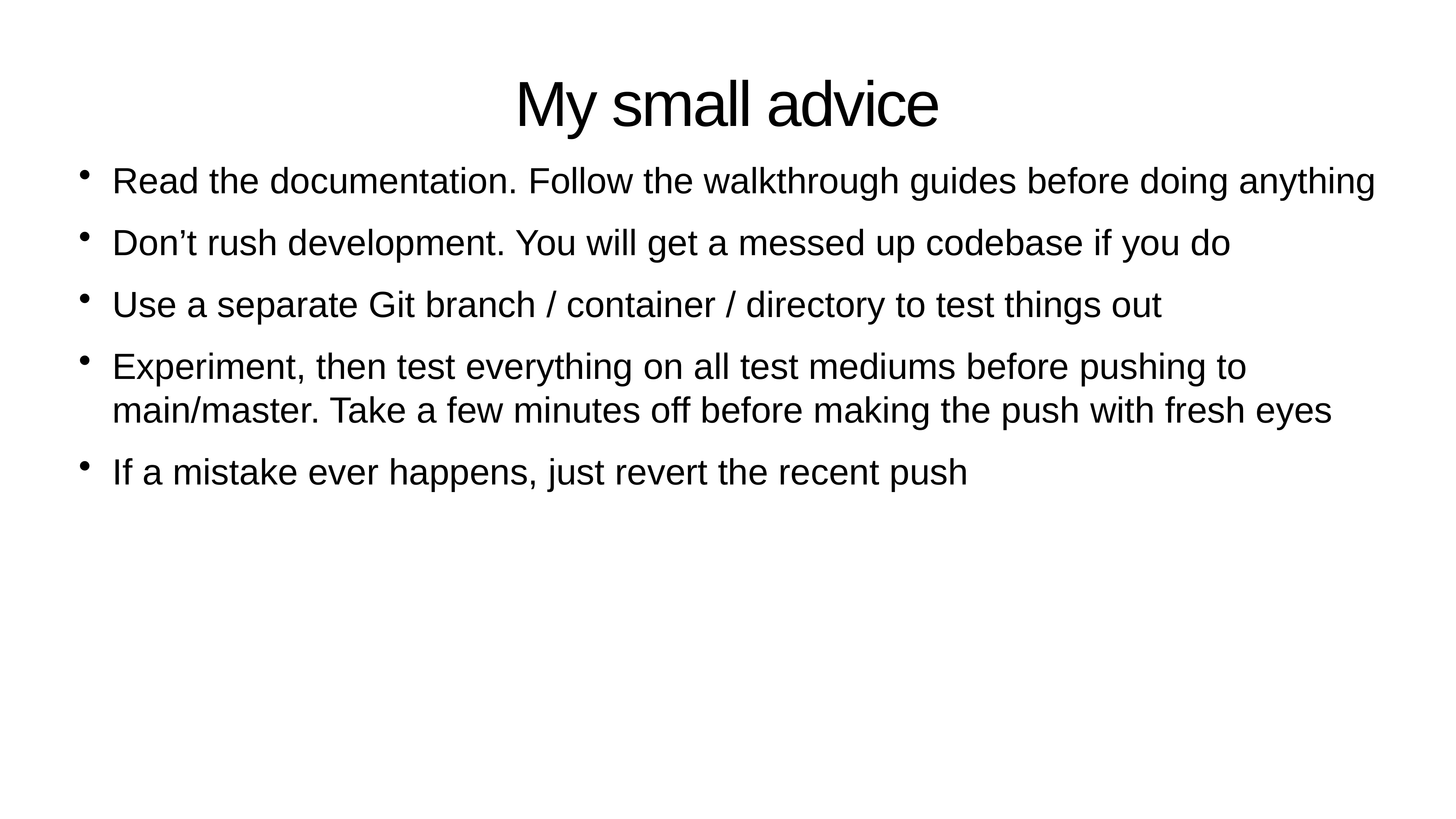

# My small advice
Read the documentation. Follow the walkthrough guides before doing anything
Don’t rush development. You will get a messed up codebase if you do
Use a separate Git branch / container / directory to test things out
Experiment, then test everything on all test mediums before pushing to main/master. Take a few minutes off before making the push with fresh eyes
If a mistake ever happens, just revert the recent push